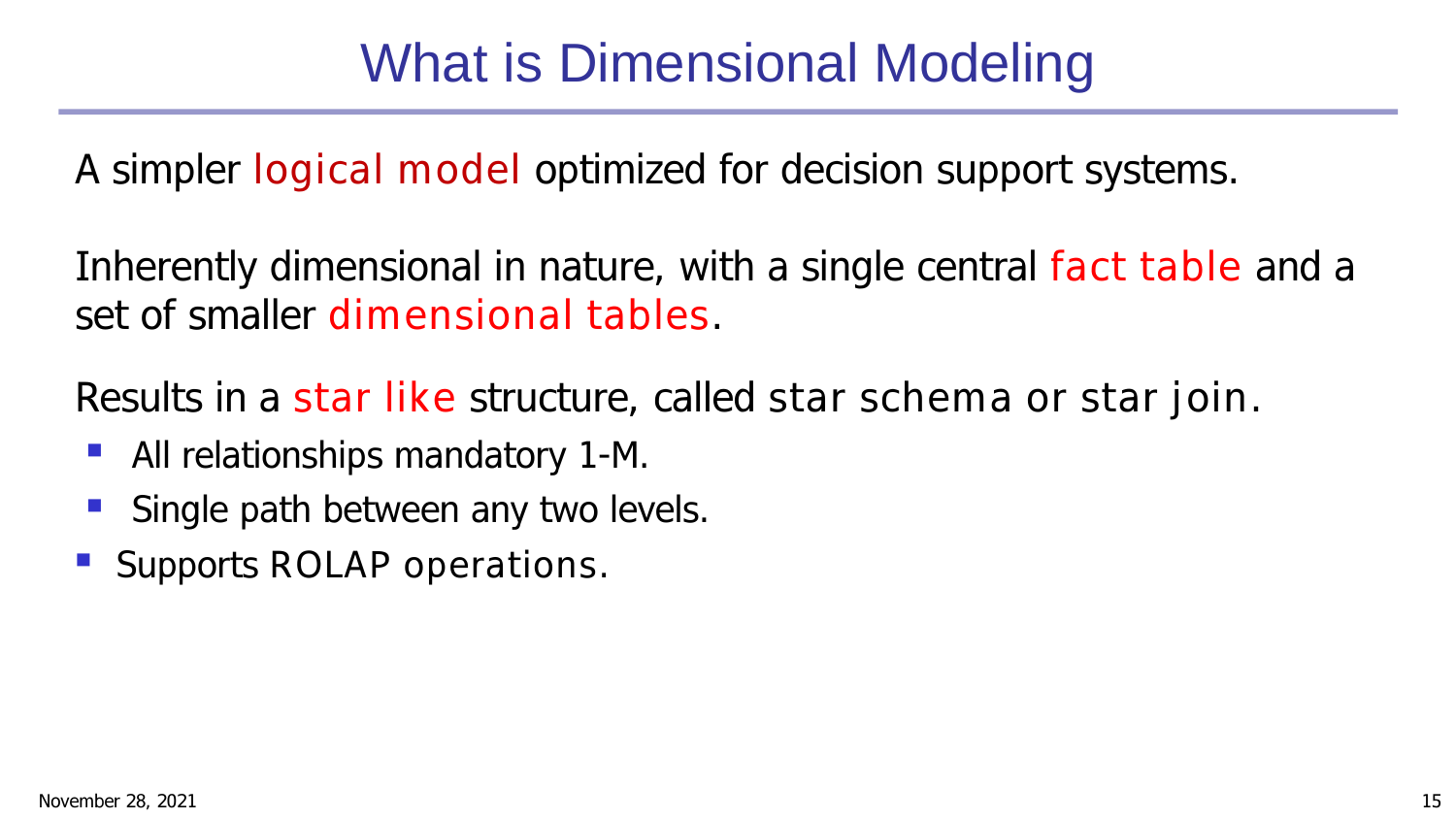

# What is Dimensional Modeling
A simpler logical model optimized for decision support systems.
Inherently dimensional in nature, with a single central fact table and a set of smaller dimensional tables.

Results in a star like structure, called star schema or star join.
All relationships mandatory 1-M.
Single path between any two levels.
Supports ROLAP operations.

November 28, 2021
15